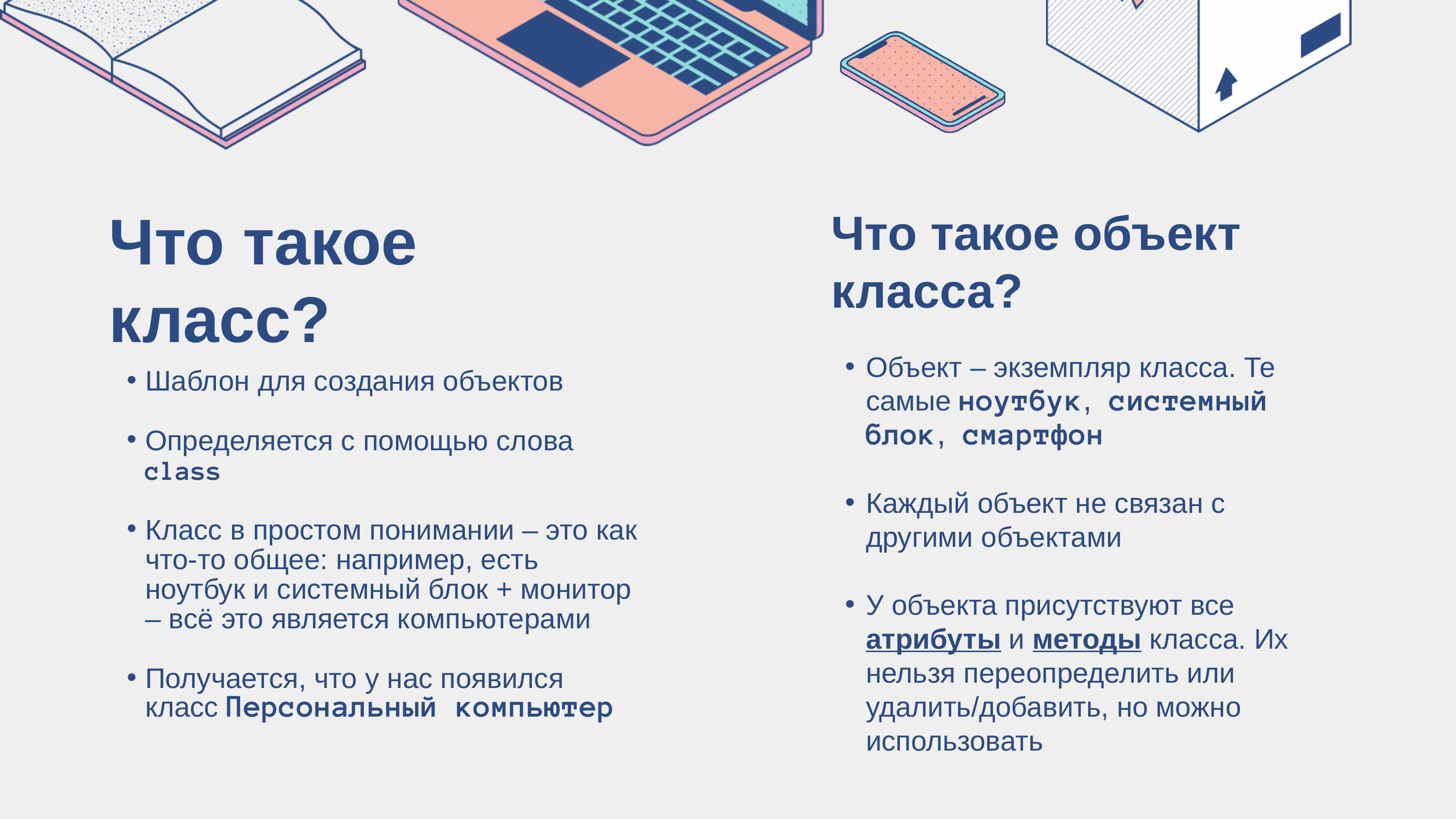

Что такое класс?
Шаблон для создания объектов

Определяется с помощью слова class

Класс в простом понимании – это как что-то общее: например, есть ноутбук и системный блок + монитор – всё это является компьютерами

Получается, что у нас появился класс Персональный компьютер
Что такое объект класса?
Объект – экземпляр класса. Те самые ноутбук, системный блок, смартфон

Каждый объект не связан с другими объектами

У объекта присутствуют все атрибуты и методы класса. Их нельзя переопределить или удалить/добавить, но можно использовать